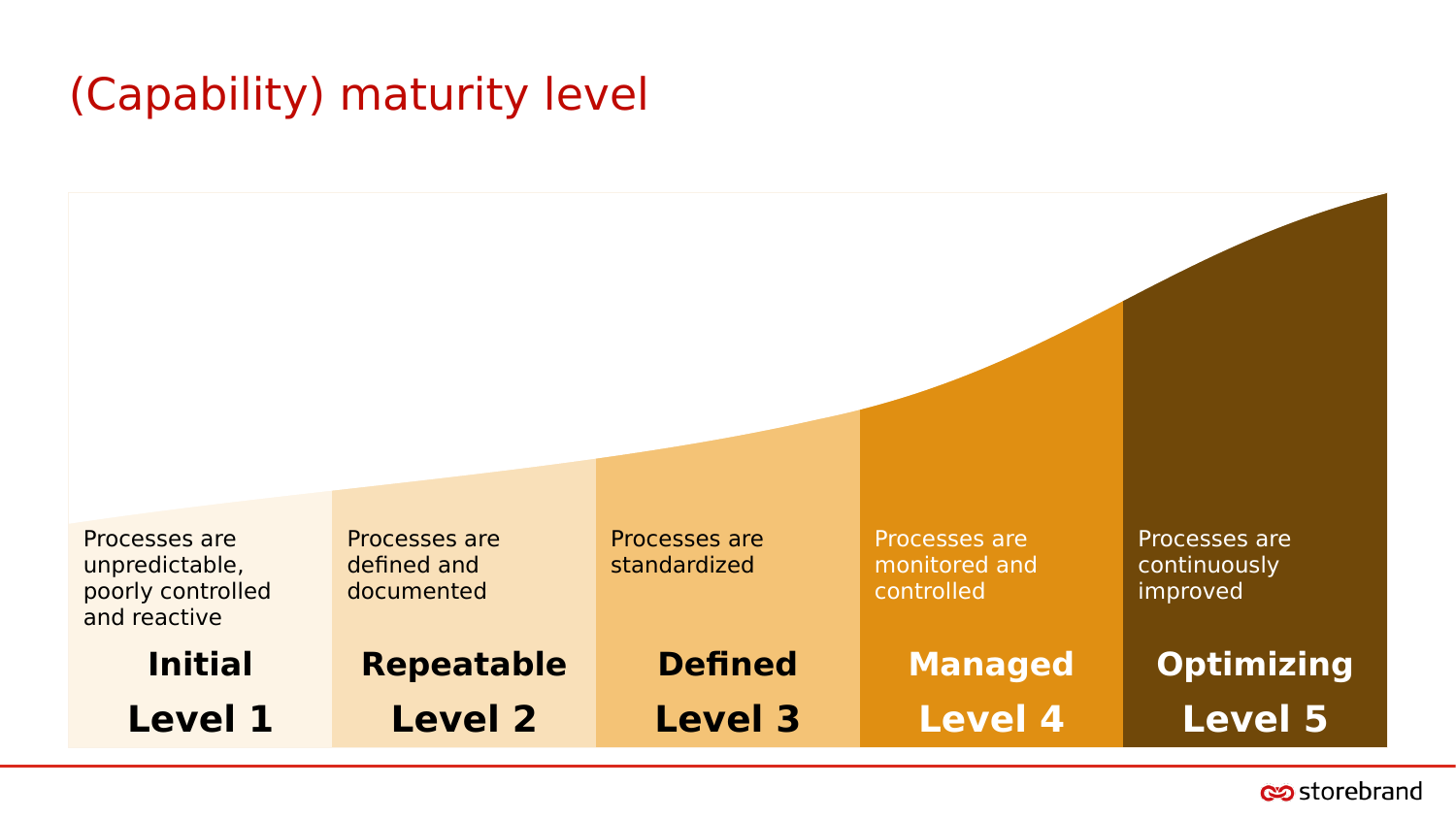

# (Capability) maturity level
|  |  |  |  |  |
| --- | --- | --- | --- | --- |
| Processes are unpredictable, poorly controlled and reactive | Processes are defined and documented | Processes are standardized | Processes are monitored and controlled | Processes are continuously improved |
| Initial | Repeatable | Defined | Managed | Optimizing |
| Level 1 | Level 2 | Level 3 | Level 4 | Level 5 |